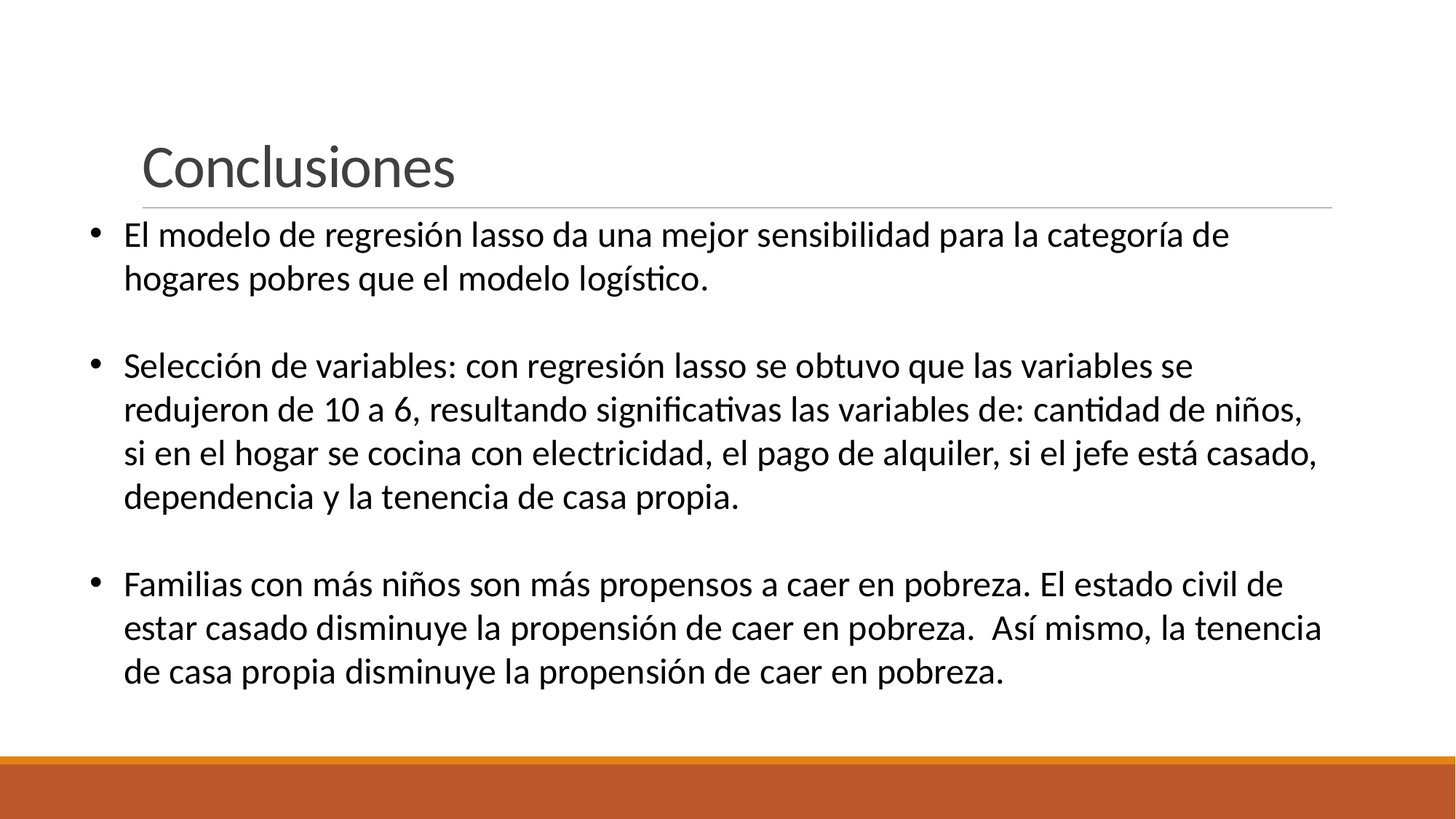

# Conclusiones
El modelo de regresión lasso da una mejor sensibilidad para la categoría de hogares pobres que el modelo logístico.

Selección de variables: con regresión lasso se obtuvo que las variables se redujeron de 10 a 6, resultando significativas las variables de: cantidad de niños, si en el hogar se cocina con electricidad, el pago de alquiler, si el jefe está casado, dependencia y la tenencia de casa propia.

Familias con más niños son más propensos a caer en pobreza. El estado civil de estar casado disminuye la propensión de caer en pobreza.  Así mismo, la tenencia de casa propia disminuye la propensión de caer en pobreza.